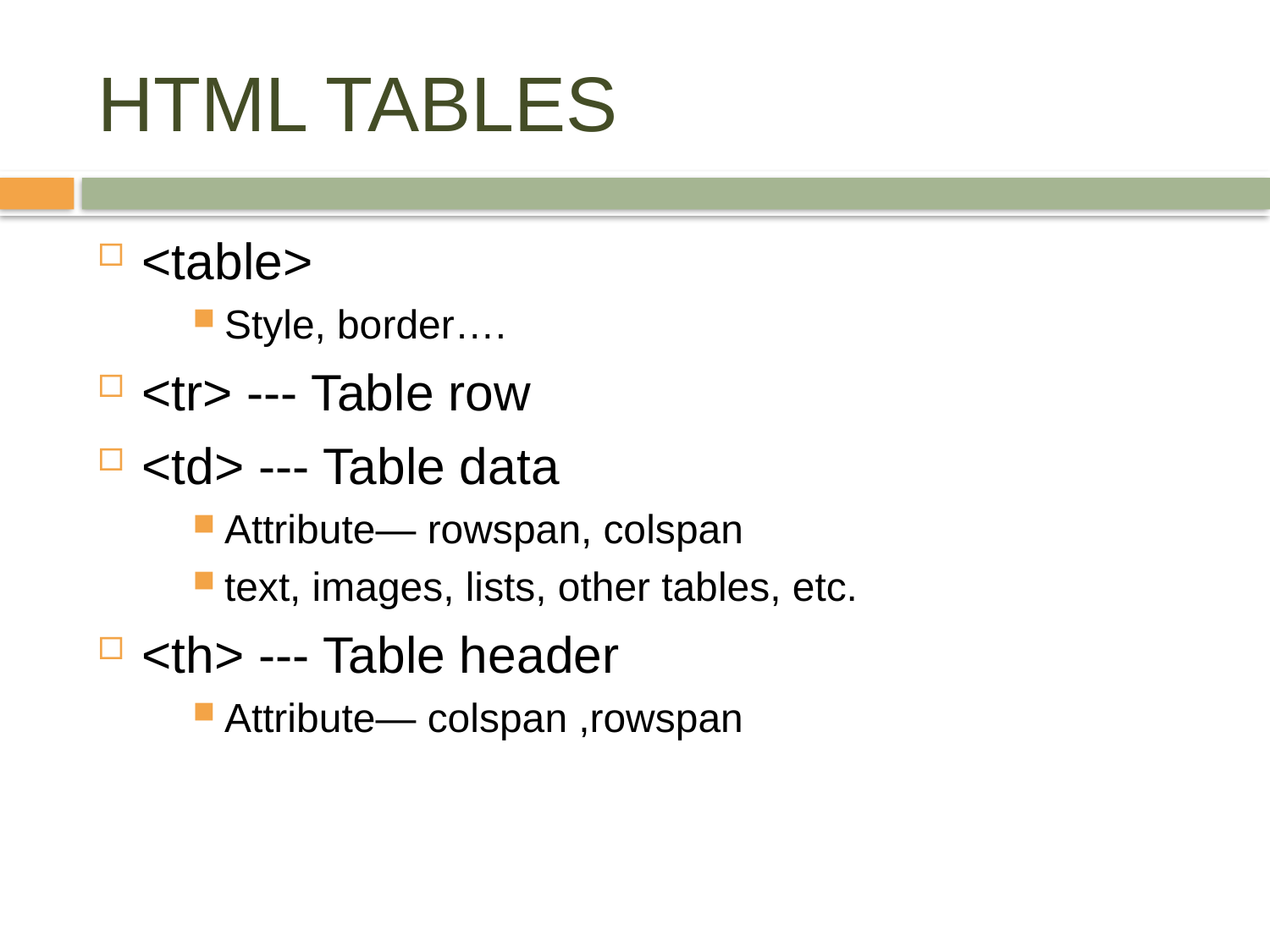

# HTML TABLES
<table>
Style, border….
<tr> --- Table row
<td> --- Table data
Attribute— rowspan, colspan
text, images, lists, other tables, etc.
<th> --- Table header
Attribute— colspan ,rowspan